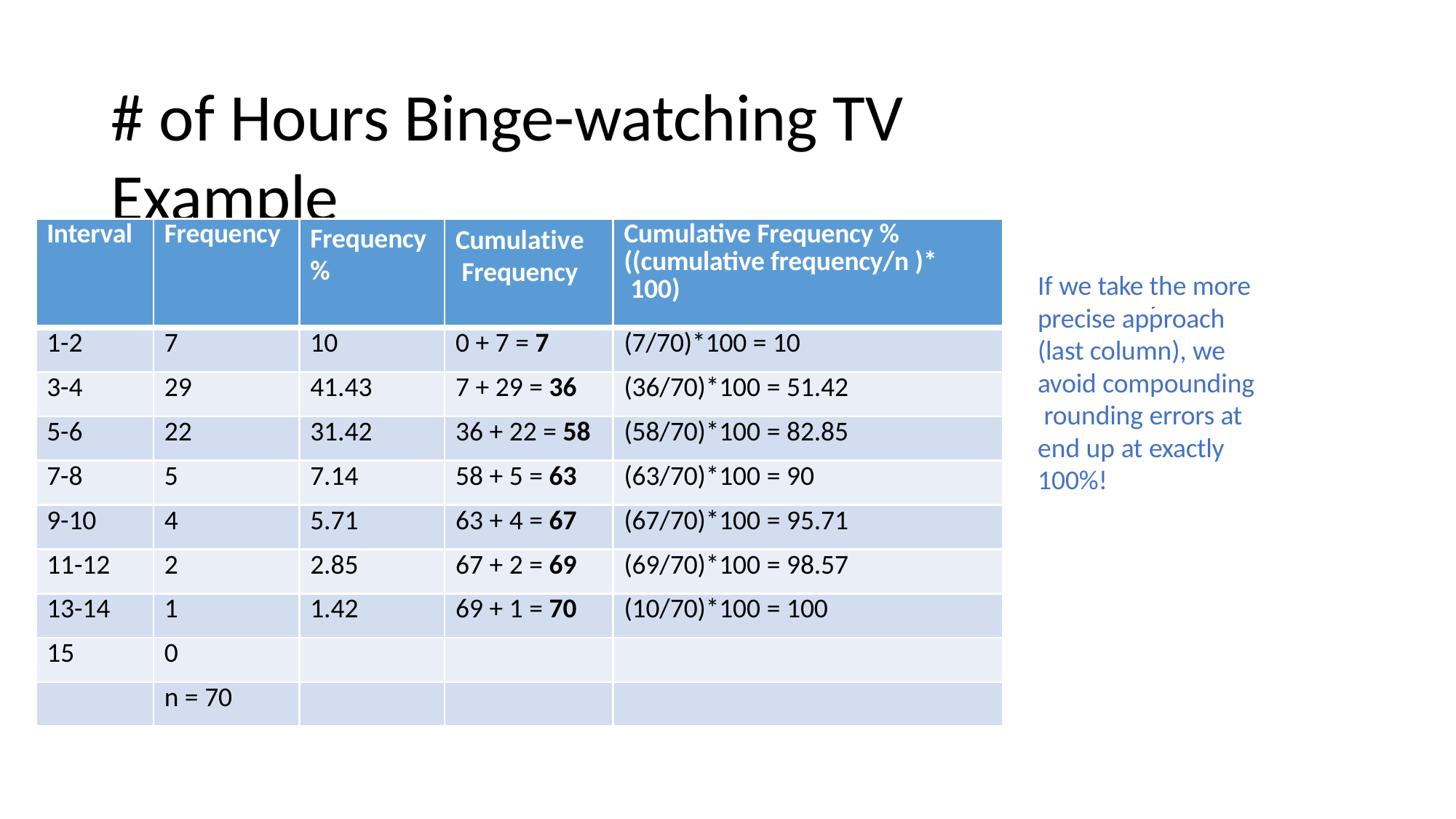

# # of Hours Binge-watching TV Example
| Interval | Frequency | Frequency % | Cumulative Frequency | Cumulative Frequency % ((cumulative frequency/n )\* 100) |
| --- | --- | --- | --- | --- |
| 1-2 | 7 | 10 | 0 + 7 = 7 | (7/70)\*100 = 10 |
| 3-4 | 29 | 41.43 | 7 + 29 = 36 | (36/70)\*100 = 51.42 |
| 5-6 | 22 | 31.42 | 36 + 22 = 58 | (58/70)\*100 = 82.85 |
| 7-8 | 5 | 7.14 | 58 + 5 = 63 | (63/70)\*100 = 90 |
| 9-10 | 4 | 5.71 | 63 + 4 = 67 | (67/70)\*100 = 95.71 |
| 11-12 | 2 | 2.85 | 67 + 2 = 69 | (69/70)\*100 = 98.57 |
| 13-14 | 1 | 1.42 | 69 + 1 = 70 | (10/70)\*100 = 100 |
| 15 | 0 |  |  |  |
|  | n = 70 |  |  |  |
If we take the more  precise approach  (last column), we  avoid compounding  rounding errors at  end up at exactly  100%!